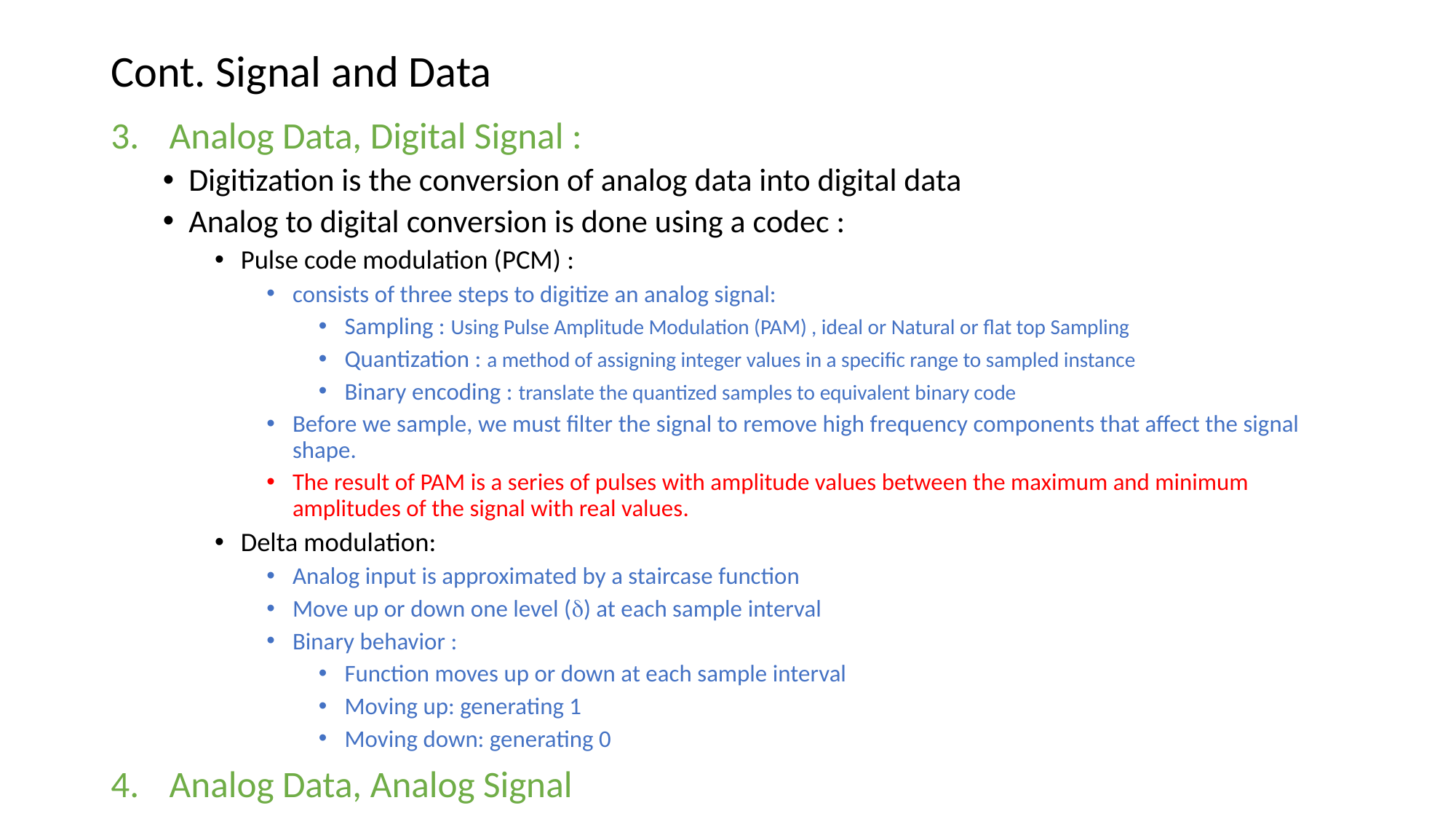

# Cont. Signal and Data
Analog Data, Digital Signal :
Digitization is the conversion of analog data into digital data
Analog to digital conversion is done using a codec :
Pulse code modulation (PCM) :
consists of three steps to digitize an analog signal:
Sampling : Using Pulse Amplitude Modulation (PAM) , ideal or Natural or flat top Sampling
Quantization : a method of assigning integer values in a specific range to sampled instance
Binary encoding : translate the quantized samples to equivalent binary code
Before we sample, we must filter the signal to remove high frequency components that affect the signal shape.
The result of PAM is a series of pulses with amplitude values between the maximum and minimum amplitudes of the signal with real values.
Delta modulation:
Analog input is approximated by a staircase function
Move up or down one level (δ) at each sample interval
Binary behavior :
Function moves up or down at each sample interval
Moving up: generating 1
Moving down: generating 0
Analog Data, Analog Signal